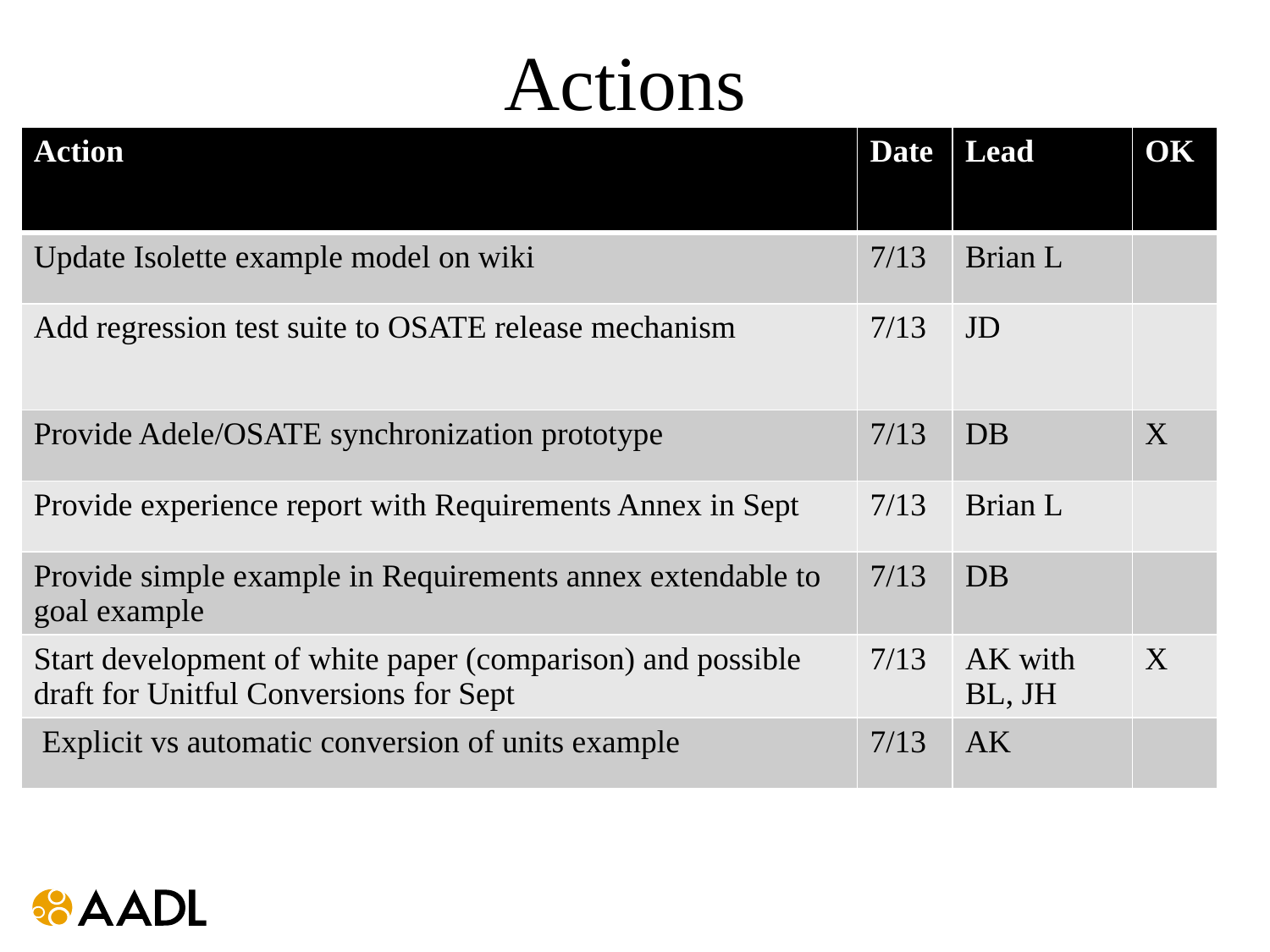

# Actions
| Action | Date | Lead | OK |
| --- | --- | --- | --- |
| Update Isolette example model on wiki | 7/13 | Brian L |  |
| Add regression test suite to OSATE release mechanism | 7/13 | JD |  |
| Provide Adele/OSATE synchronization prototype | 7/13 | DB | X |
| Provide experience report with Requirements Annex in Sept | 7/13 | Brian L |  |
| Provide simple example in Requirements annex extendable to goal example | 7/13 | DB |  |
| Start development of white paper (comparison) and possible draft for Unitful Conversions for Sept | 7/13 | AK with BL, JH | X |
| Explicit vs automatic conversion of units example | 7/13 | AK |  |
Bruce contact Thierry on need to update 653 Annex
Jerome